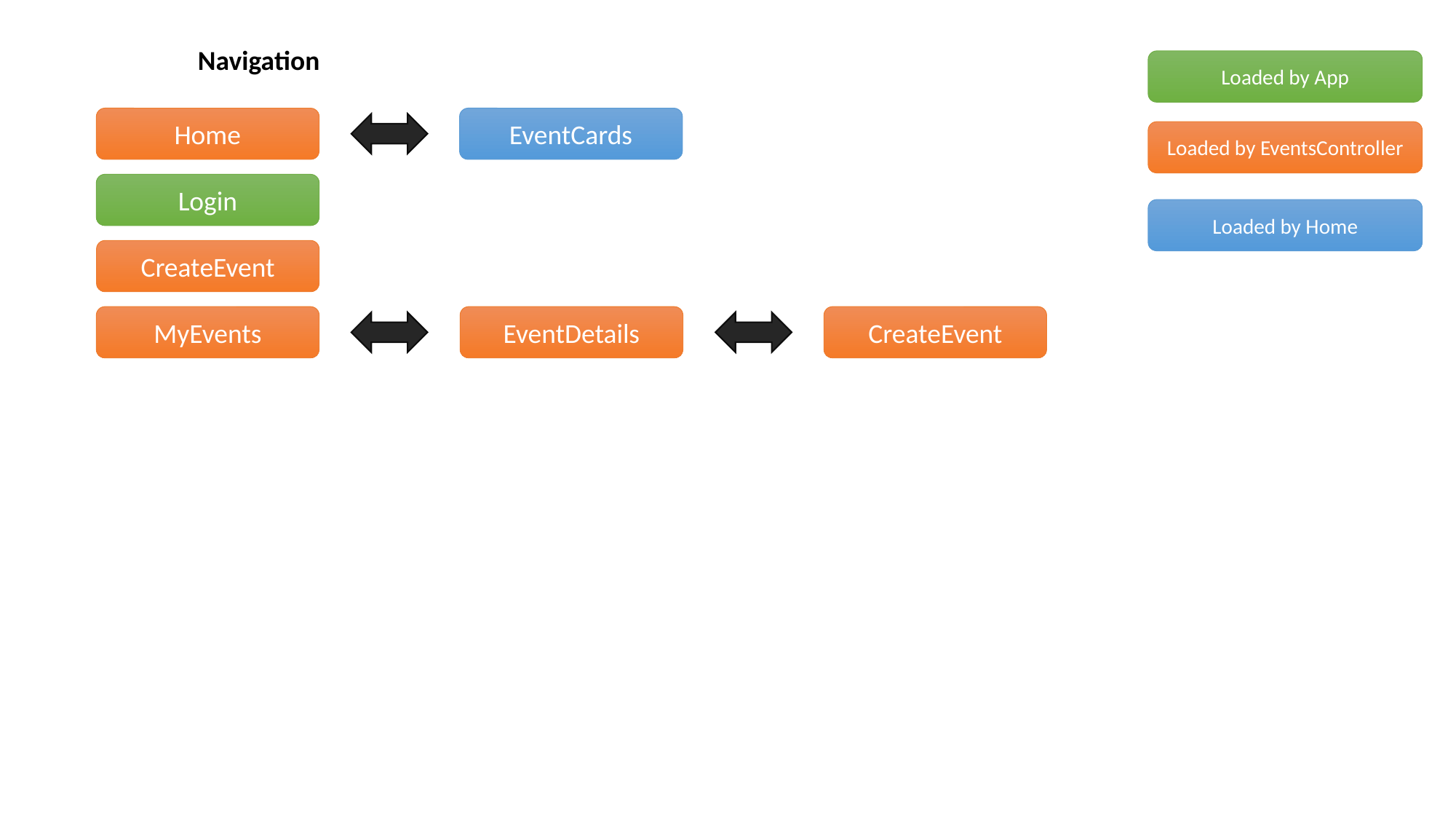

Navigation
Loaded by App
Home
EventCards

Loaded by EventsController
Login
Loaded by Home
CreateEvent
MyEvents
EventDetails
CreateEvent